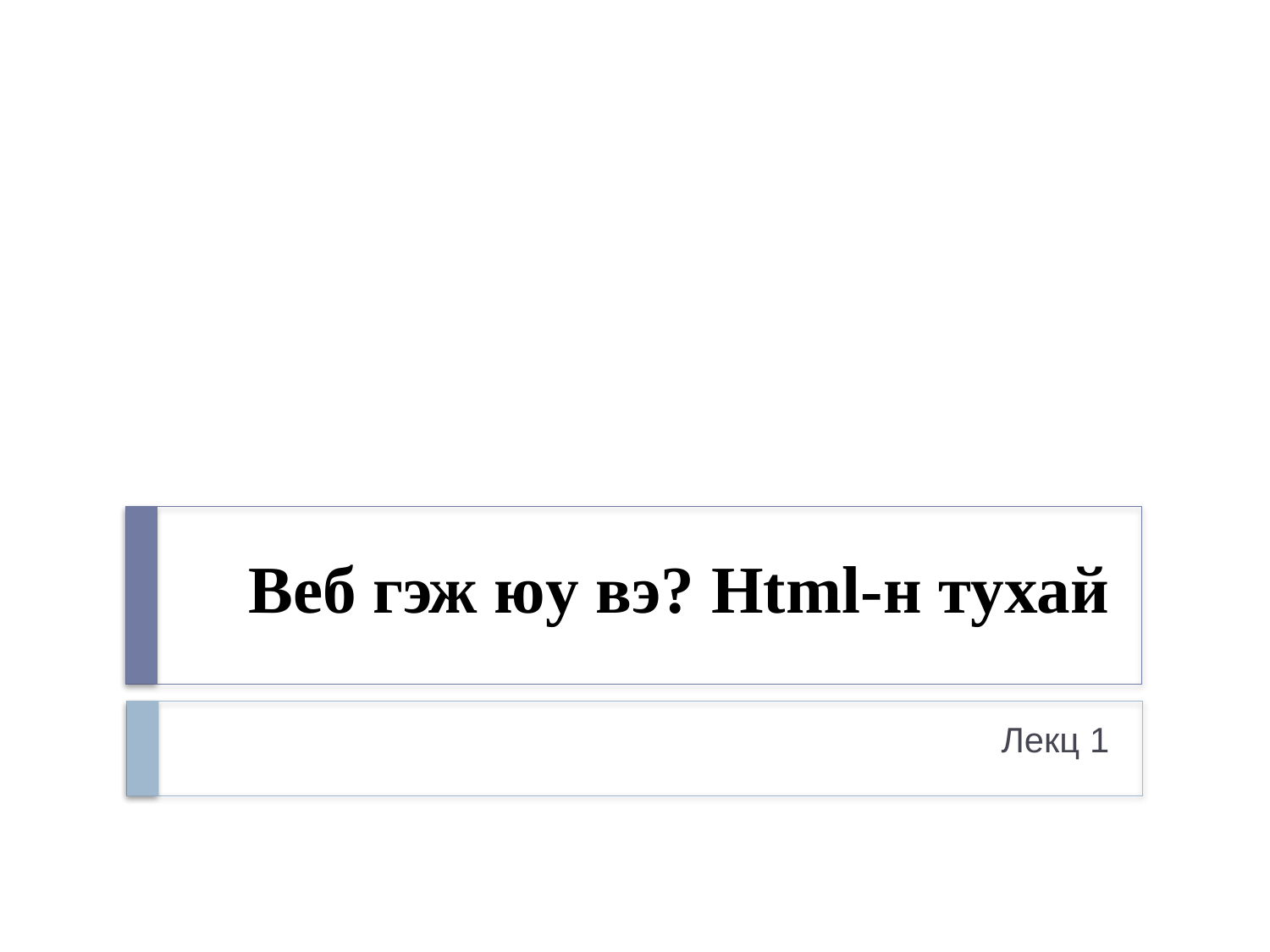

# Веб гэж юу вэ? Html-н тухай
Лекц 1